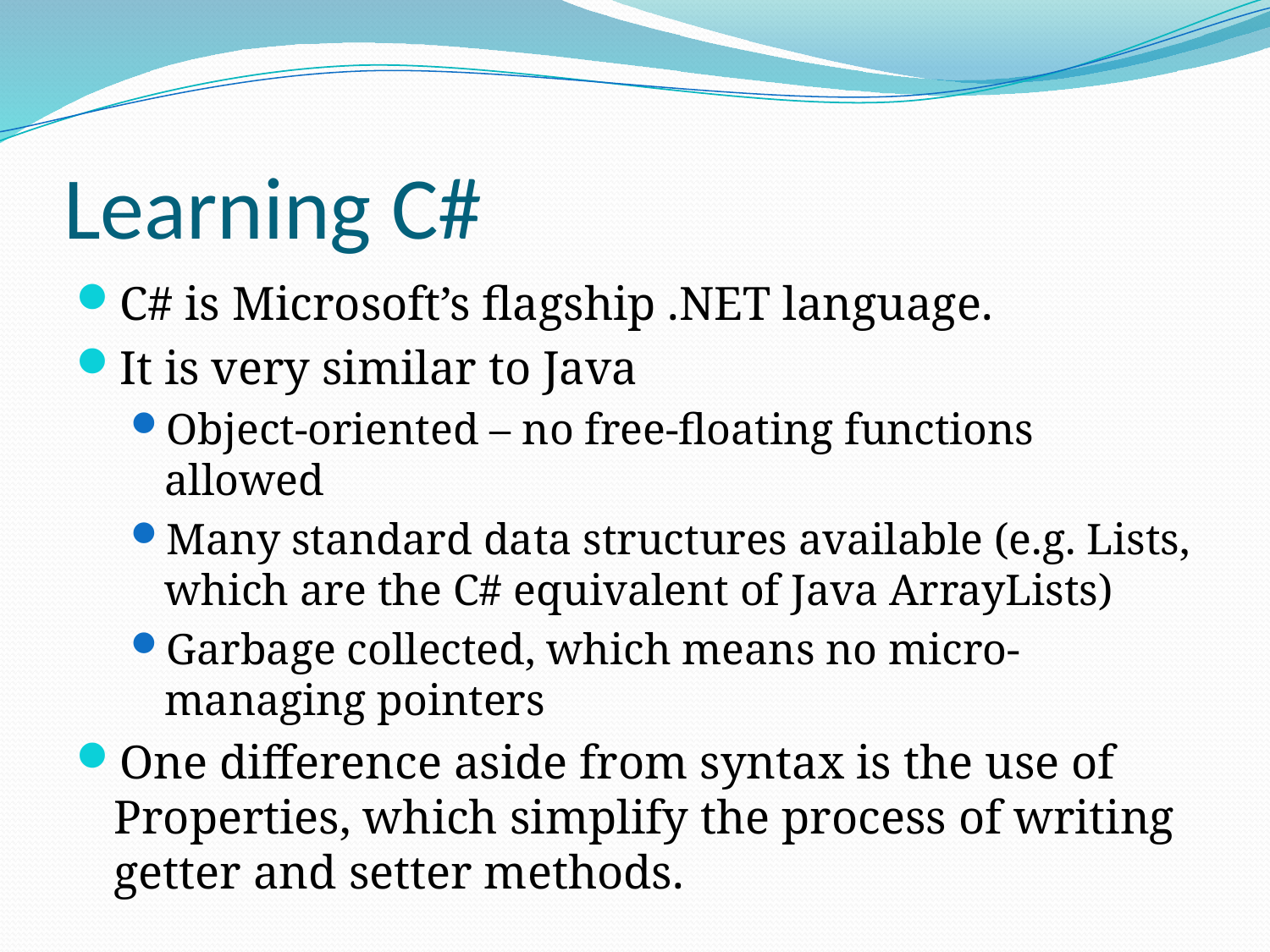

# Learning C#
C# is Microsoft’s flagship .NET language.
It is very similar to Java
Object-oriented – no free-floating functions allowed
Many standard data structures available (e.g. Lists, which are the C# equivalent of Java ArrayLists)
Garbage collected, which means no micro-managing pointers
One difference aside from syntax is the use of Properties, which simplify the process of writing getter and setter methods.